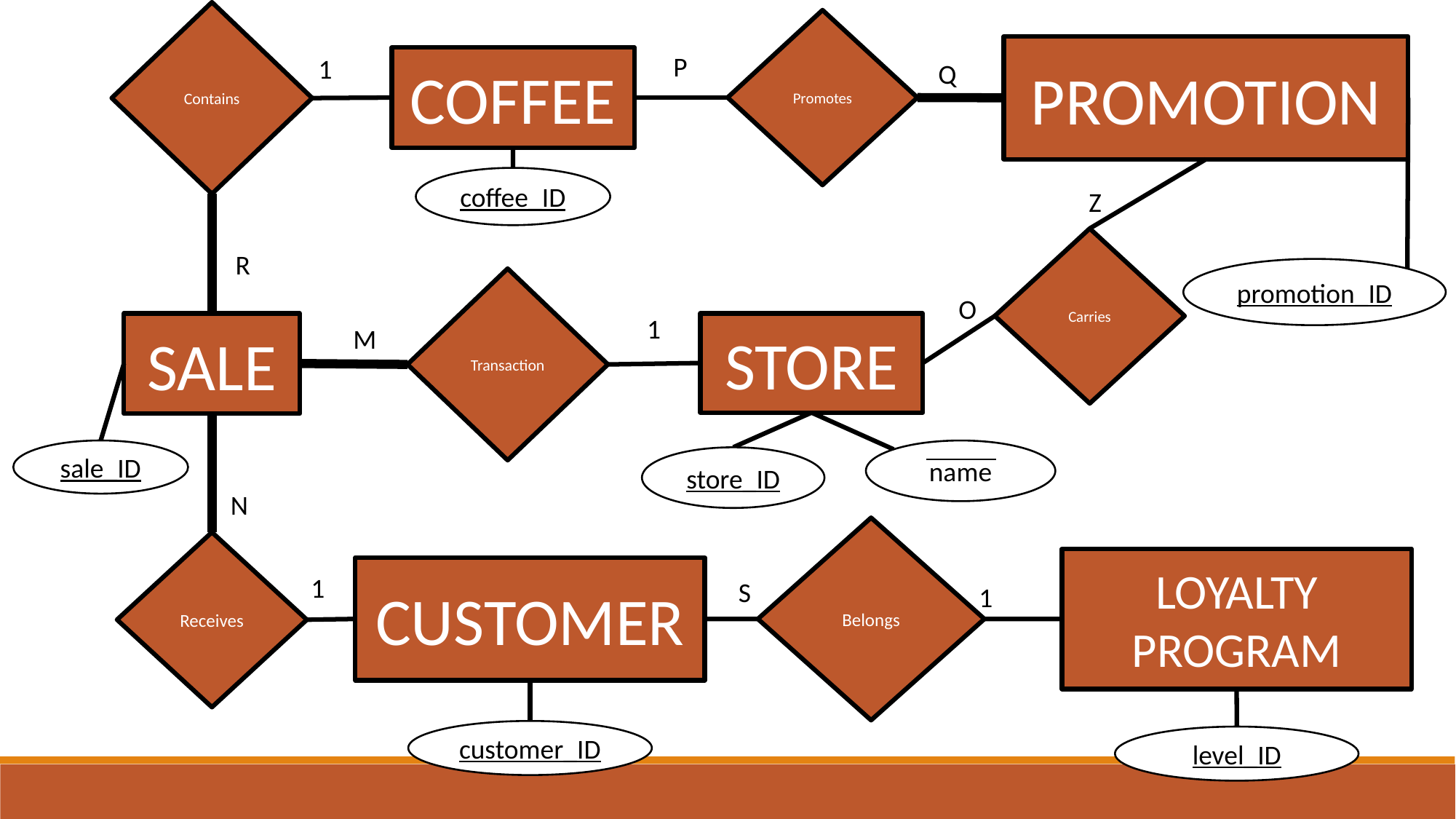

Contains
Promotes
PROMOTION
P
1
COFFEE
Q
coffee_ID
Z
Carries
R
promotion_ID
Transaction
O
1
SALE
STORE
M
sale_ID
name
store_ID
N
Belongs
Receives
LOYALTY PROGRAM
CUSTOMER
1
S
1
customer_ID
level_ID